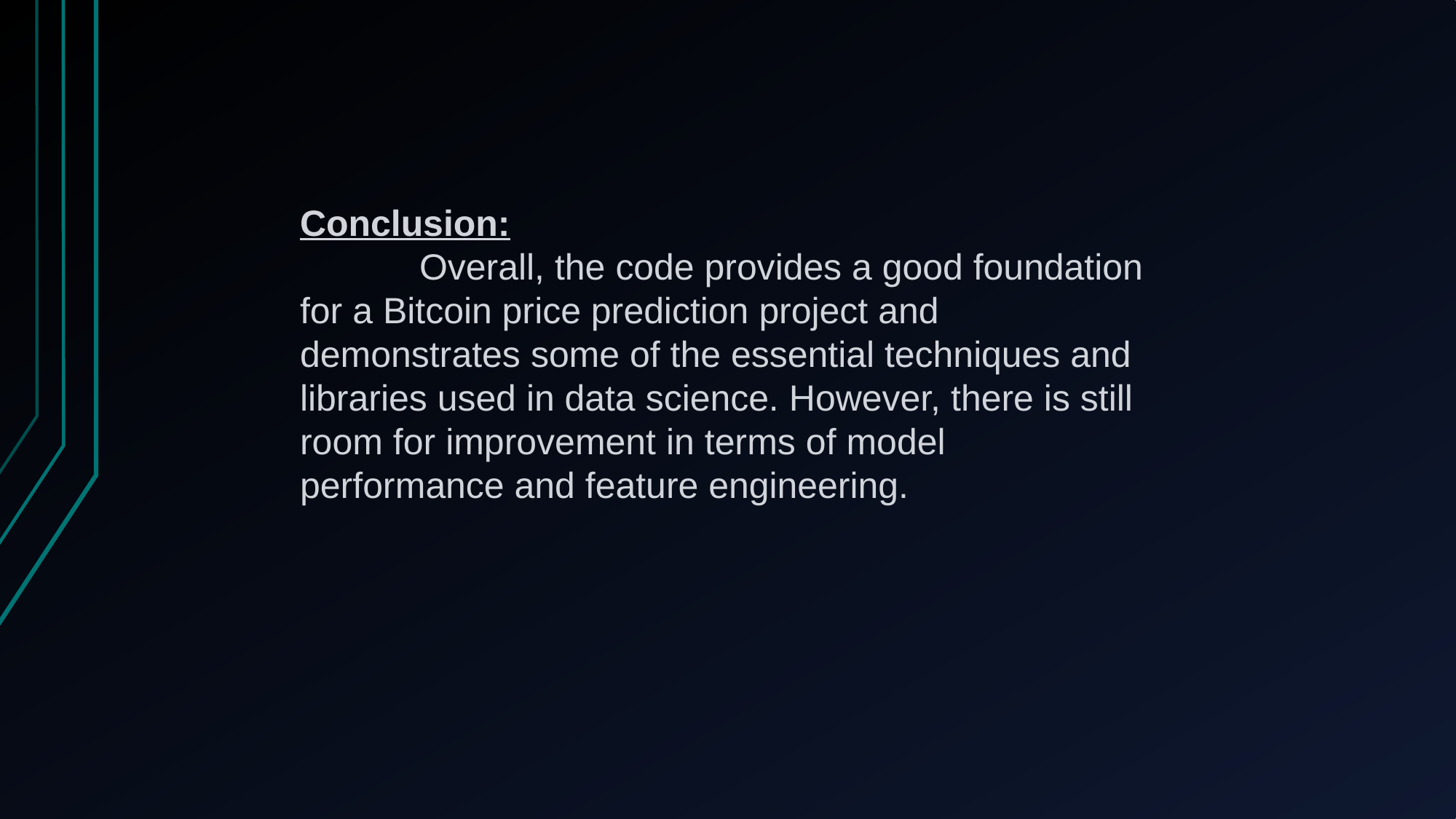

Conclusion:
	 Overall, the code provides a good foundation for a Bitcoin price prediction project and demonstrates some of the essential techniques and libraries used in data science. However, there is still room for improvement in terms of model performance and feature engineering.